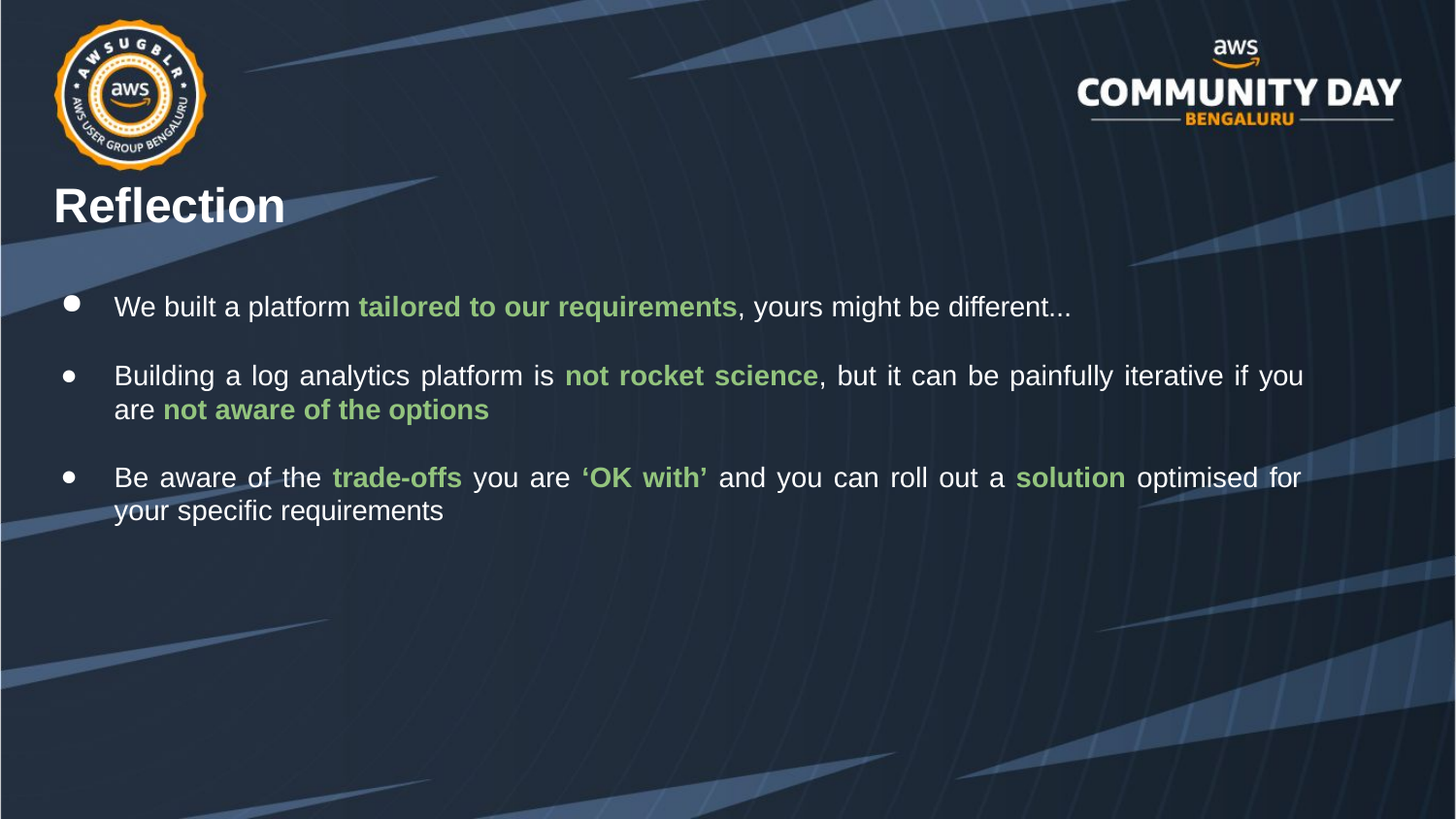

# Reflection
We built a platform tailored to our requirements, yours might be different...

Building a log analytics platform is not rocket science, but it can be painfully iterative if you are not aware of the options

Be aware of the trade-offs you are ‘OK with’ and you can roll out a solution optimised for your specific requirements